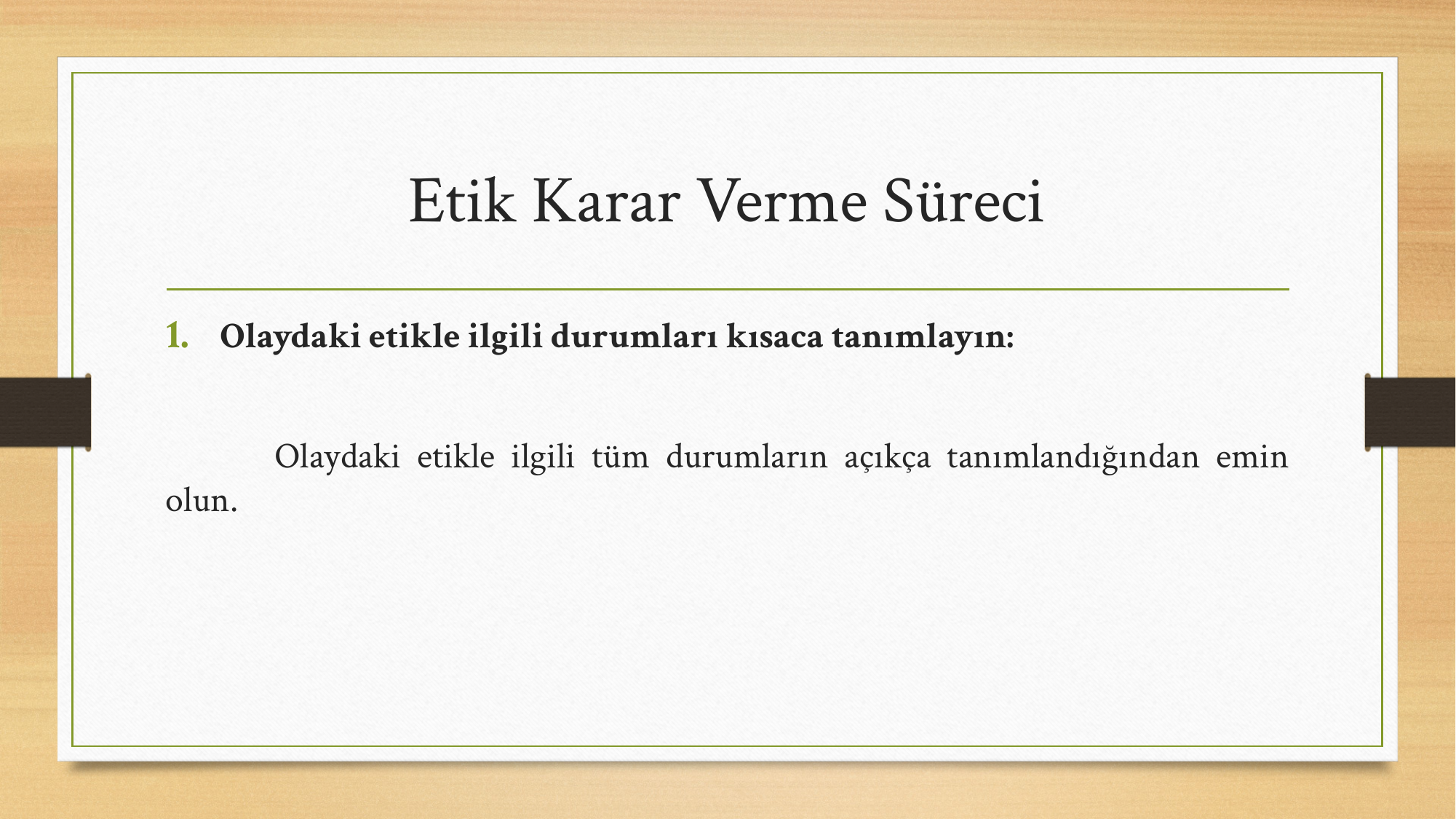

# Etik Karar Verme Süreci
Olaydaki etikle ilgili durumları kısaca tanımlayın:

	Olaydaki etikle ilgili tüm durumların açıkça tanımlandığından emin olun.